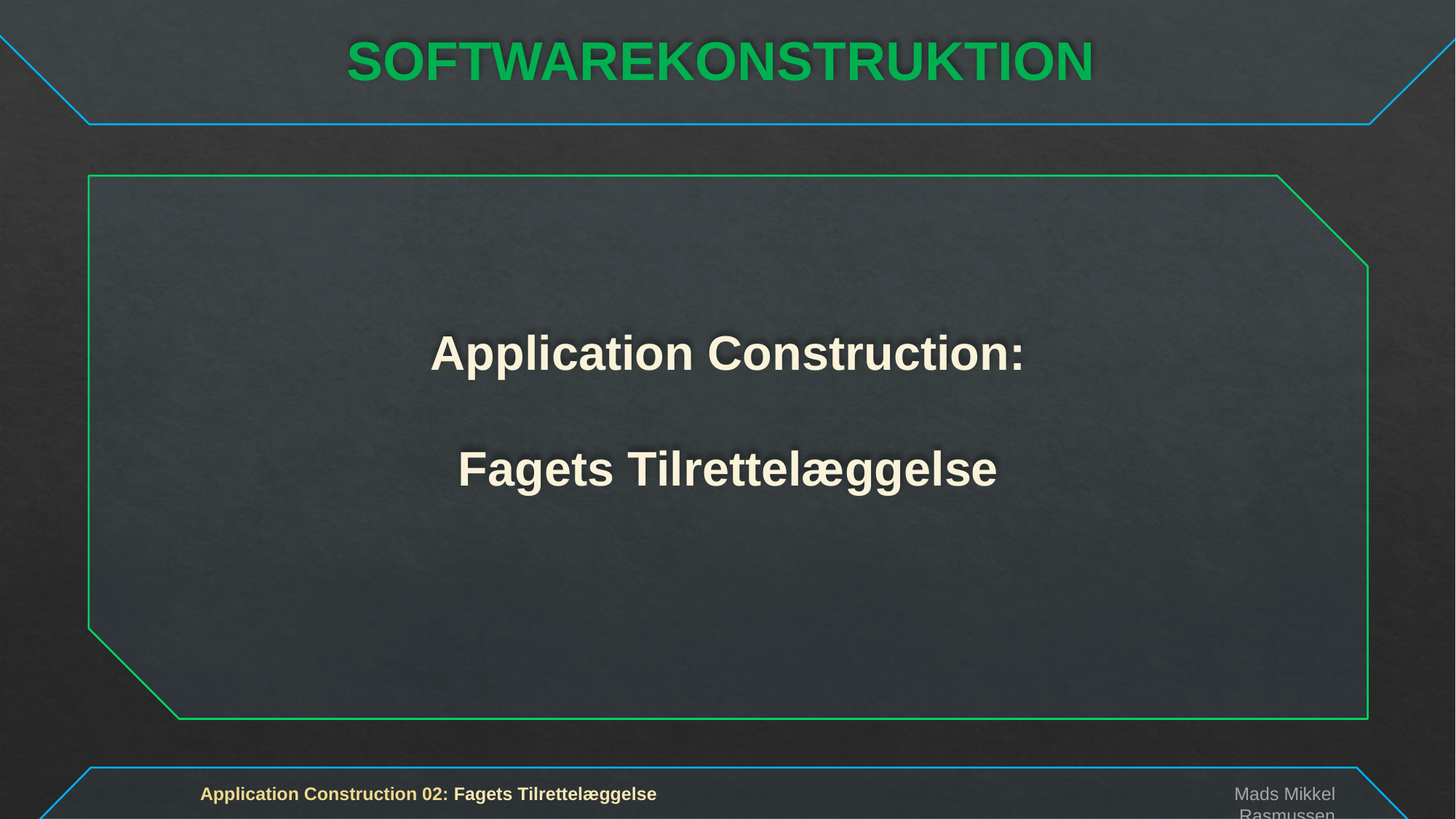

# SOFTWAREKONSTRUKTION

Application Construction:

Fagets Tilrettelæggelse

Application Construction 02: Fagets Tilrettelæggelse
Mads Mikkel Rasmussen